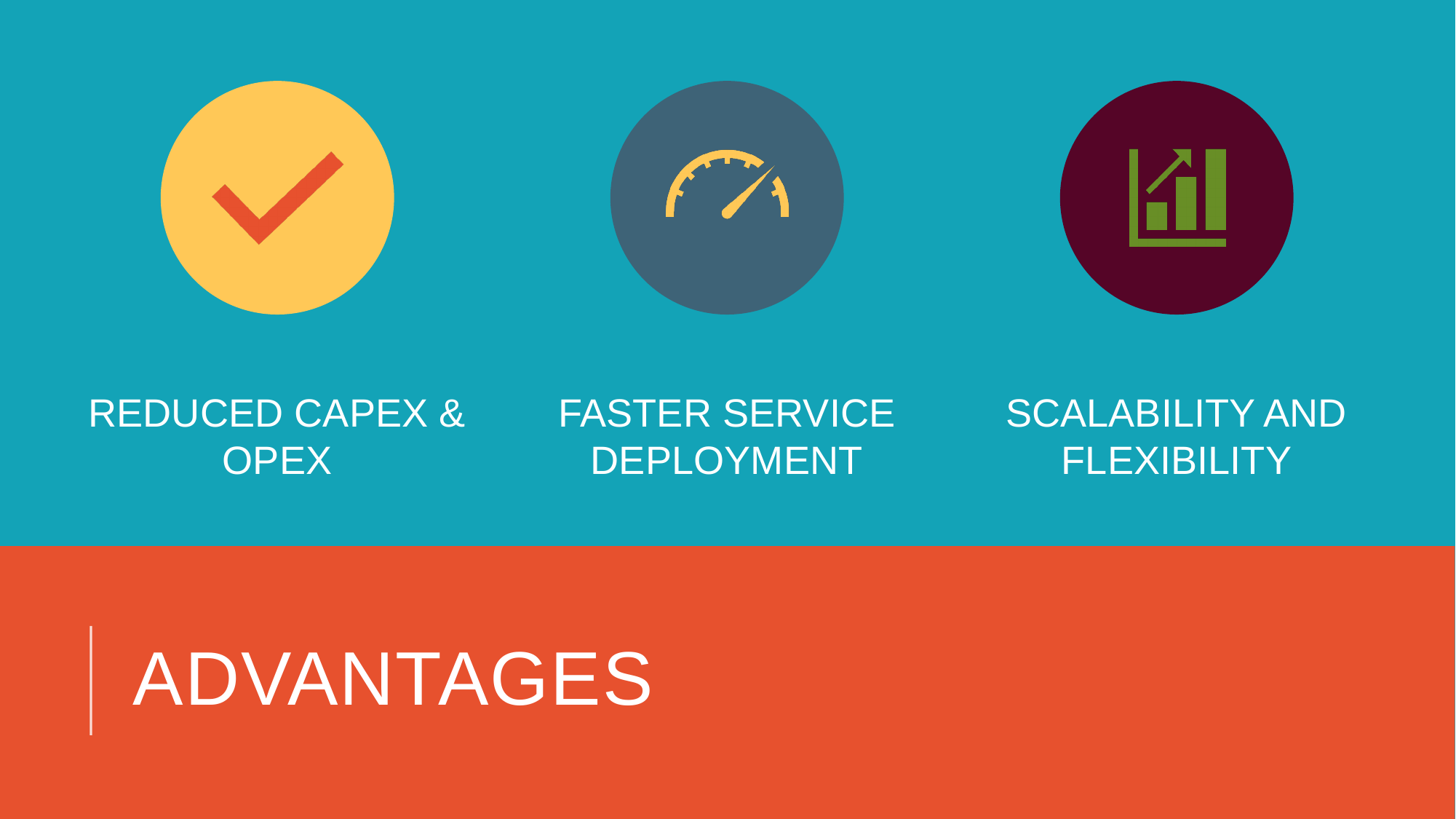

Reduced CAPEX & OPEX
Faster service deployment
Scalability and flexibility

# advantages